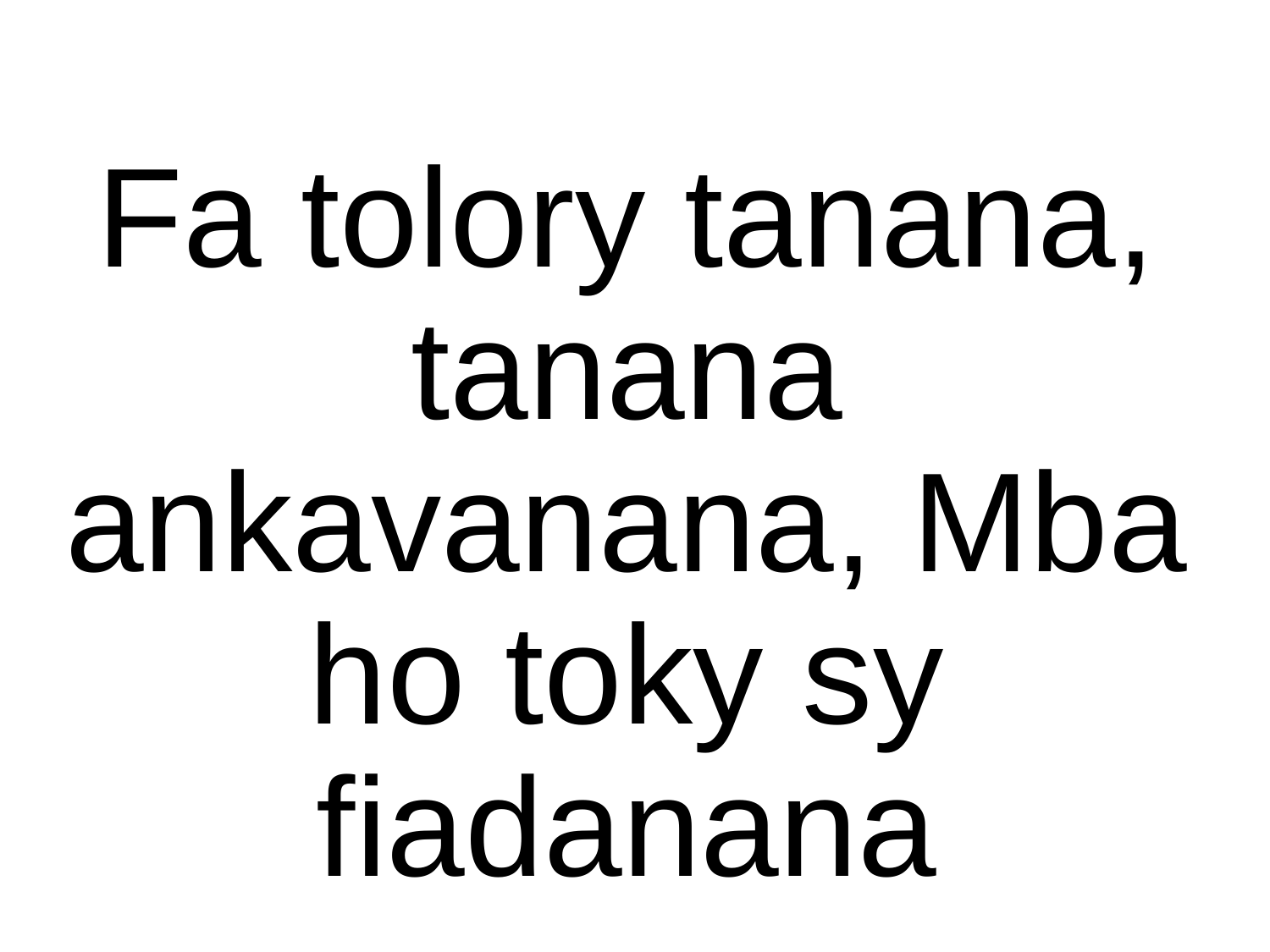

Fa tolory tanana, tanana ankavanana, Mba ho toky sy fiadanana